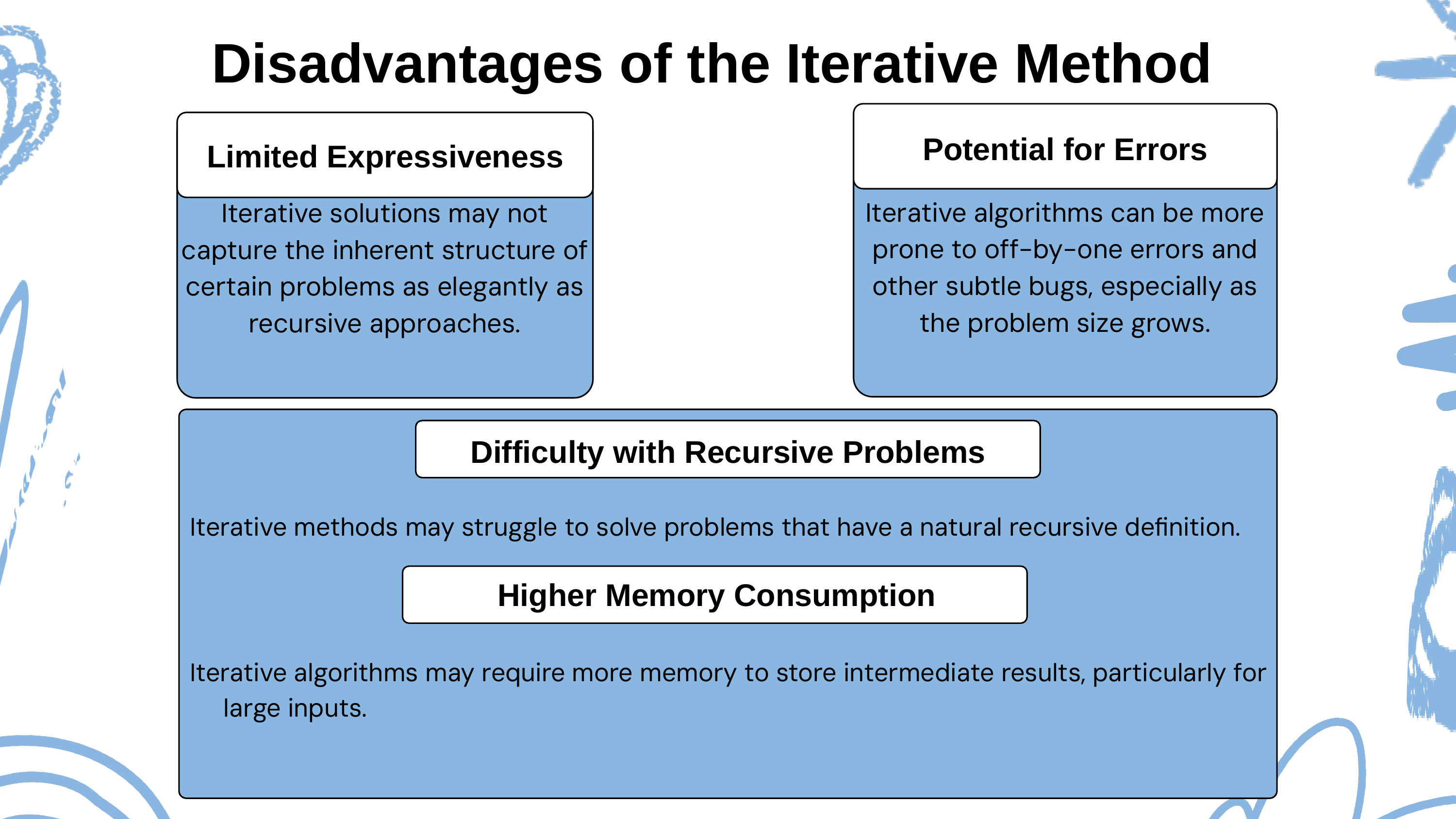

Disadvantages of the Iterative Method

Potential for Errors

Limited Expressiveness

Iterative solutions may not capture the inherent structure of certain problems as elegantly as recursive approaches.

Iterative algorithms can be more prone to off-by-one errors and other subtle bugs, especially as the problem size grows.

Difficulty with Recursive Problems

 Iterative methods may struggle to solve problems that have a natural recursive definition.

 Iterative algorithms may require more memory to store intermediate results, particularly for       large inputs.

Higher Memory Consumption